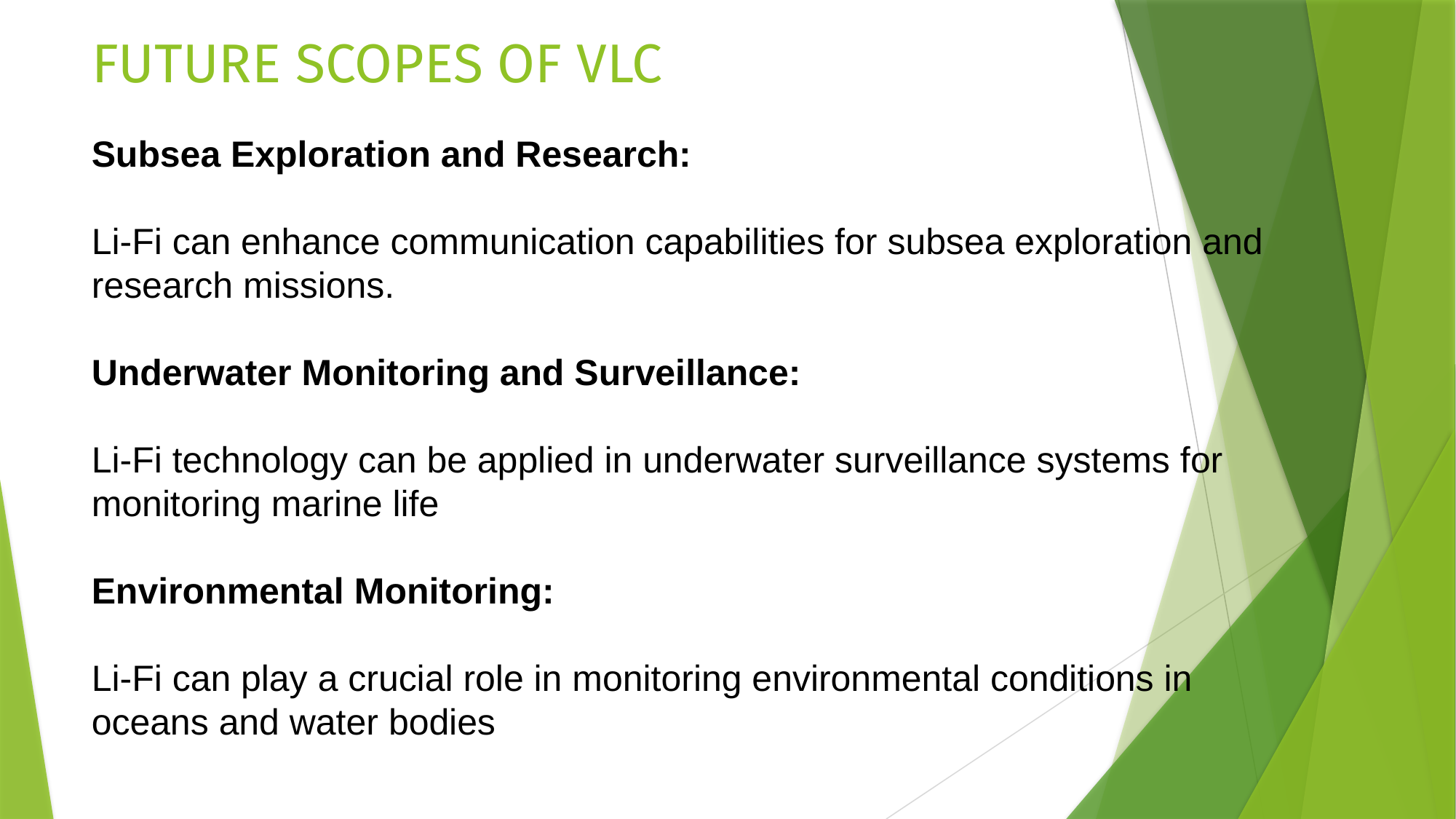

# FUTURE SCOPES OF VLC
Subsea Exploration and Research:

Li-Fi can enhance communication capabilities for subsea exploration and research missions.

Underwater Monitoring and Surveillance:

Li-Fi technology can be applied in underwater surveillance systems for monitoring marine life

Environmental Monitoring:

Li-Fi can play a crucial role in monitoring environmental conditions in oceans and water bodies